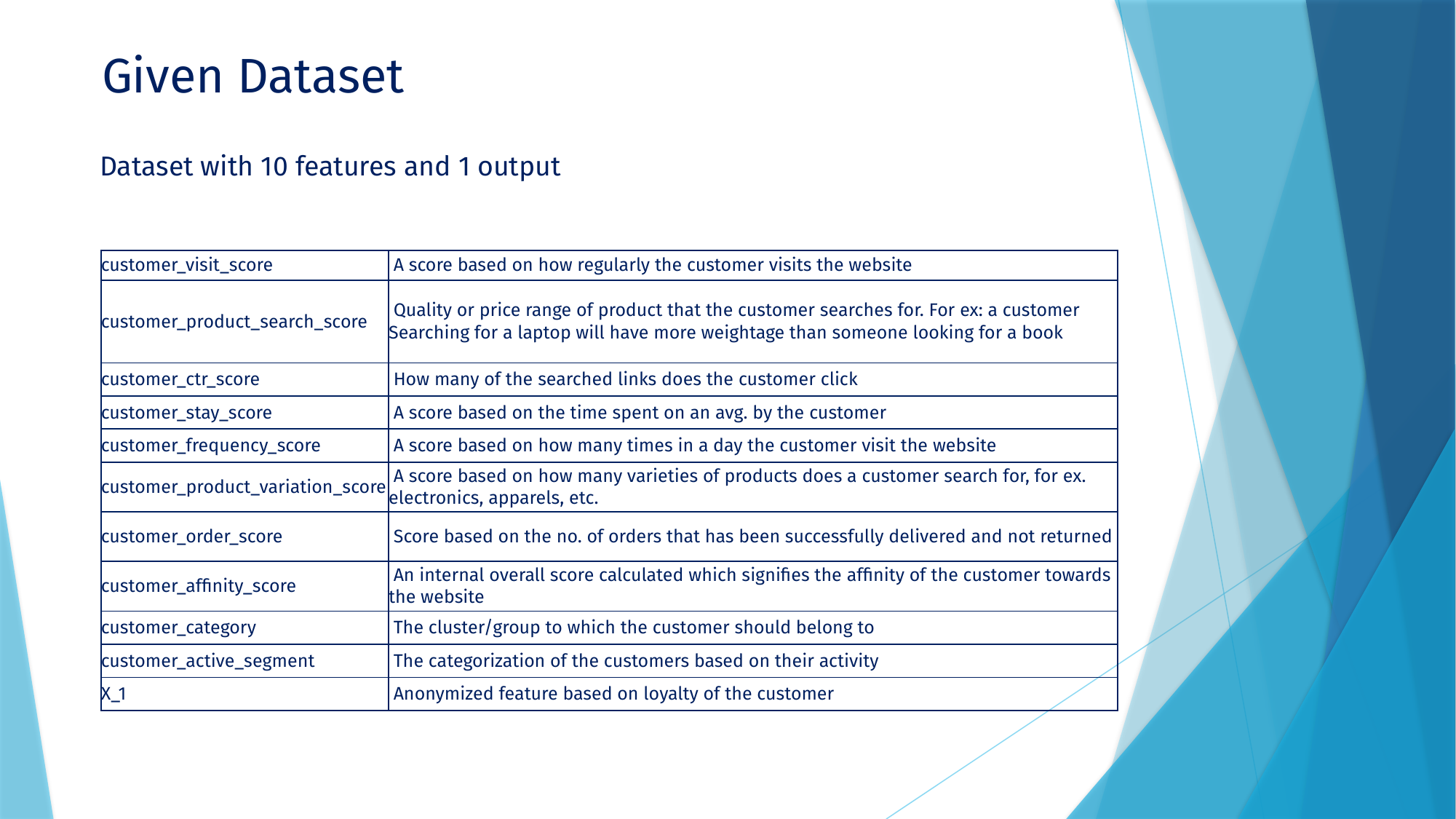

Given Dataset
Dataset with 10 features and 1 output
| customer\_visit\_score | A score based on how regularly the customer visits the website |
| --- | --- |
| customer\_product\_search\_score | Quality or price range of product that the customer searches for. For ex: a customer Searching for a laptop will have more weightage than someone looking for a book |
| customer\_ctr\_score | How many of the searched links does the customer click |
| customer\_stay\_score | A score based on the time spent on an avg. by the customer |
| customer\_frequency\_score | A score based on how many times in a day the customer visit the website |
| customer\_product\_variation\_score | A score based on how many varieties of products does a customer search for, for ex. electronics, apparels, etc. |
| customer\_order\_score | Score based on the no. of orders that has been successfully delivered and not returned |
| customer\_affinity\_score | An internal overall score calculated which signifies the affinity of the customer towards the website |
| customer\_category | The cluster/group to which the customer should belong to |
| customer\_active\_segment | The categorization of the customers based on their activity |
| X\_1 | Anonymized feature based on loyalty of the customer |